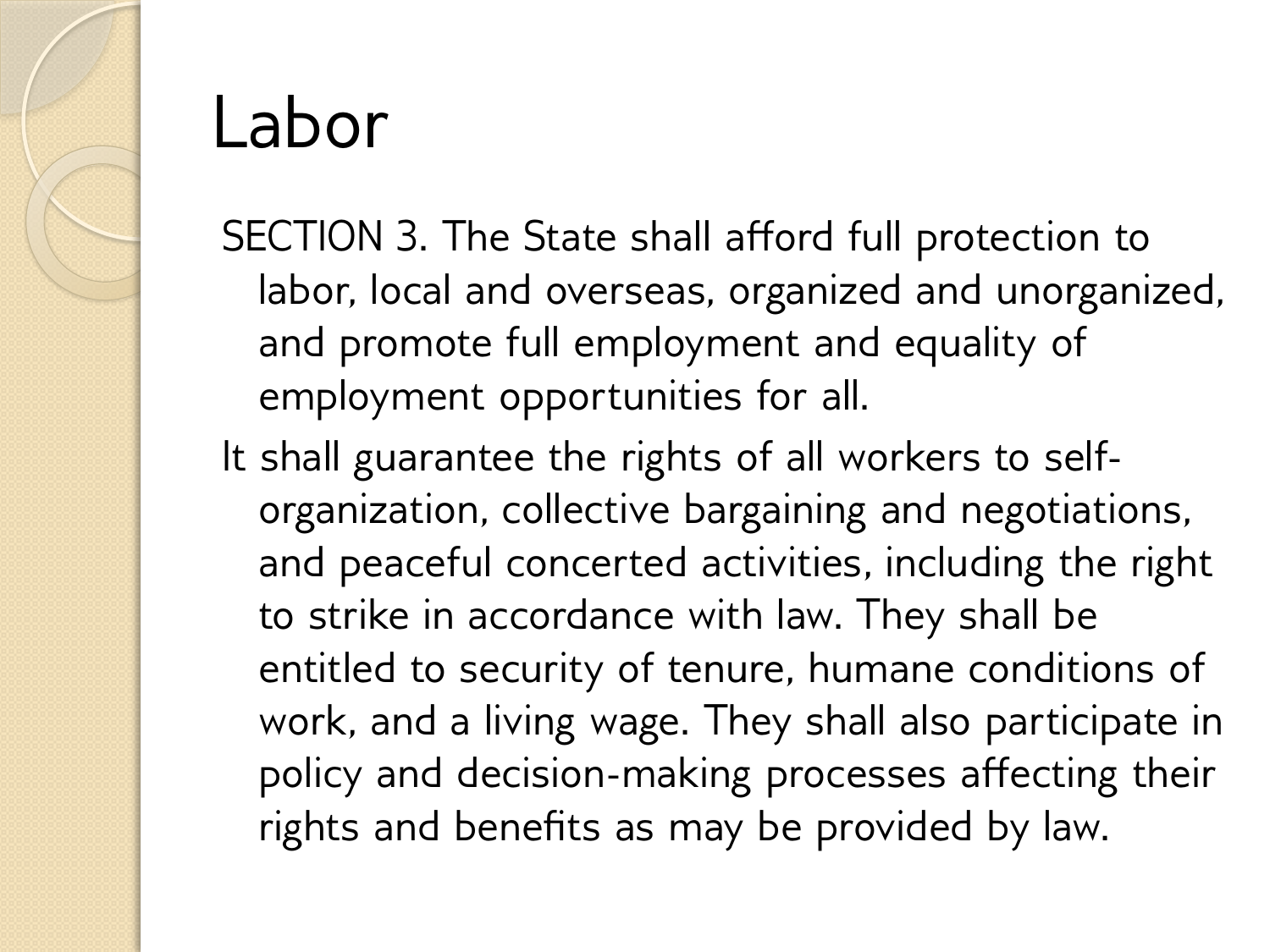

# Labor
SECTION 3. The State shall afford full protection to labor, local and overseas, organized and unorganized, and promote full employment and equality of employment opportunities for all.
It shall guarantee the rights of all workers to self-organization, collective bargaining and negotiations, and peaceful concerted activities, including the right to strike in accordance with law. They shall be entitled to security of tenure, humane conditions of work, and a living wage. They shall also participate in policy and decision-making processes affecting their rights and benefits as may be provided by law.